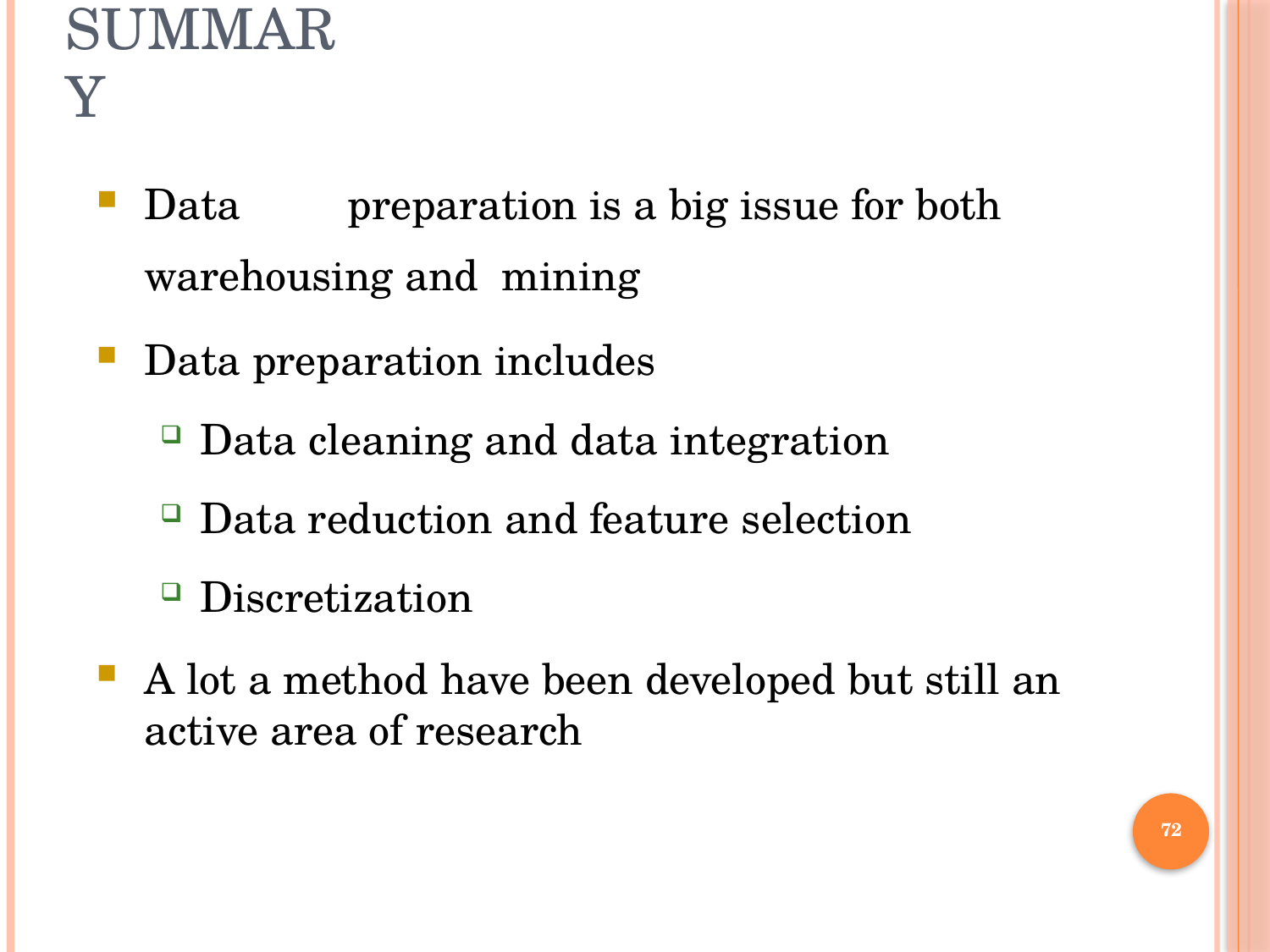

# Summary
Data	preparation is a big issue for both warehousing and  mining
Data preparation includes
Data cleaning and data integration
Data reduction and feature selection
Discretization
A lot a method have been developed but still an active area of research
72